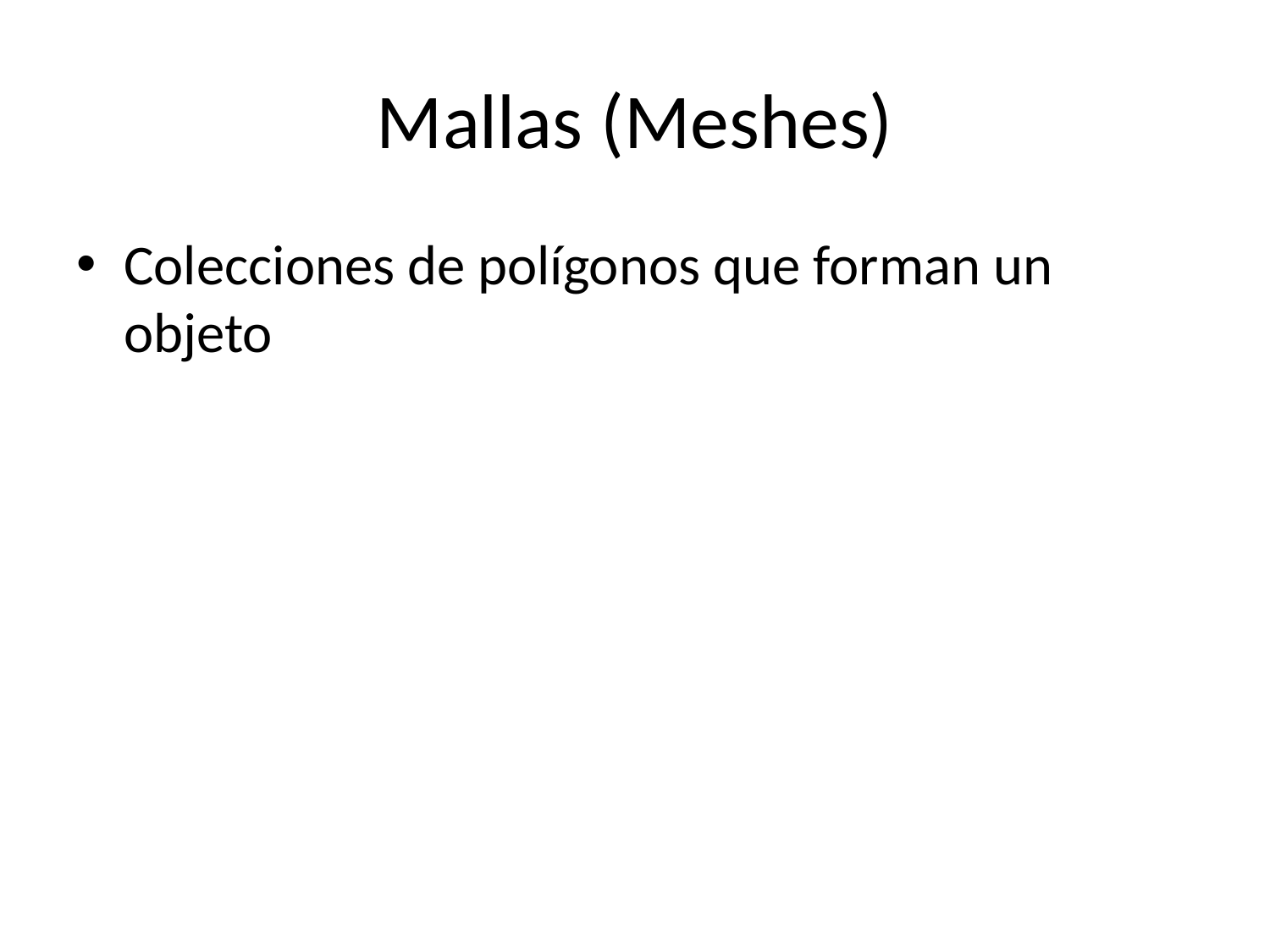

# Mallas (Meshes)
Colecciones de polígonos que forman un objeto